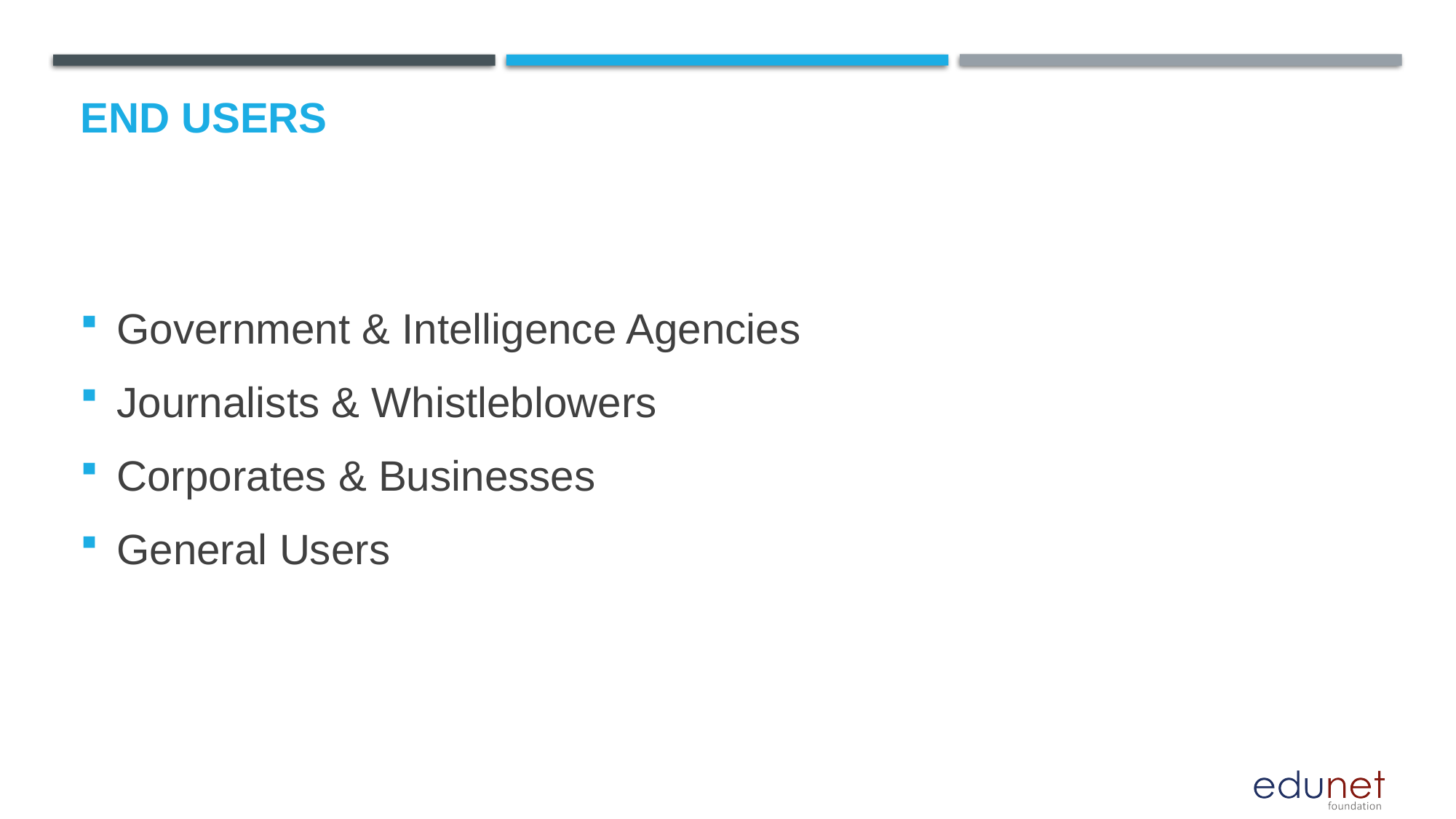

# End users
Government & Intelligence Agencies
Journalists & Whistleblowers
Corporates & Businesses
General Users